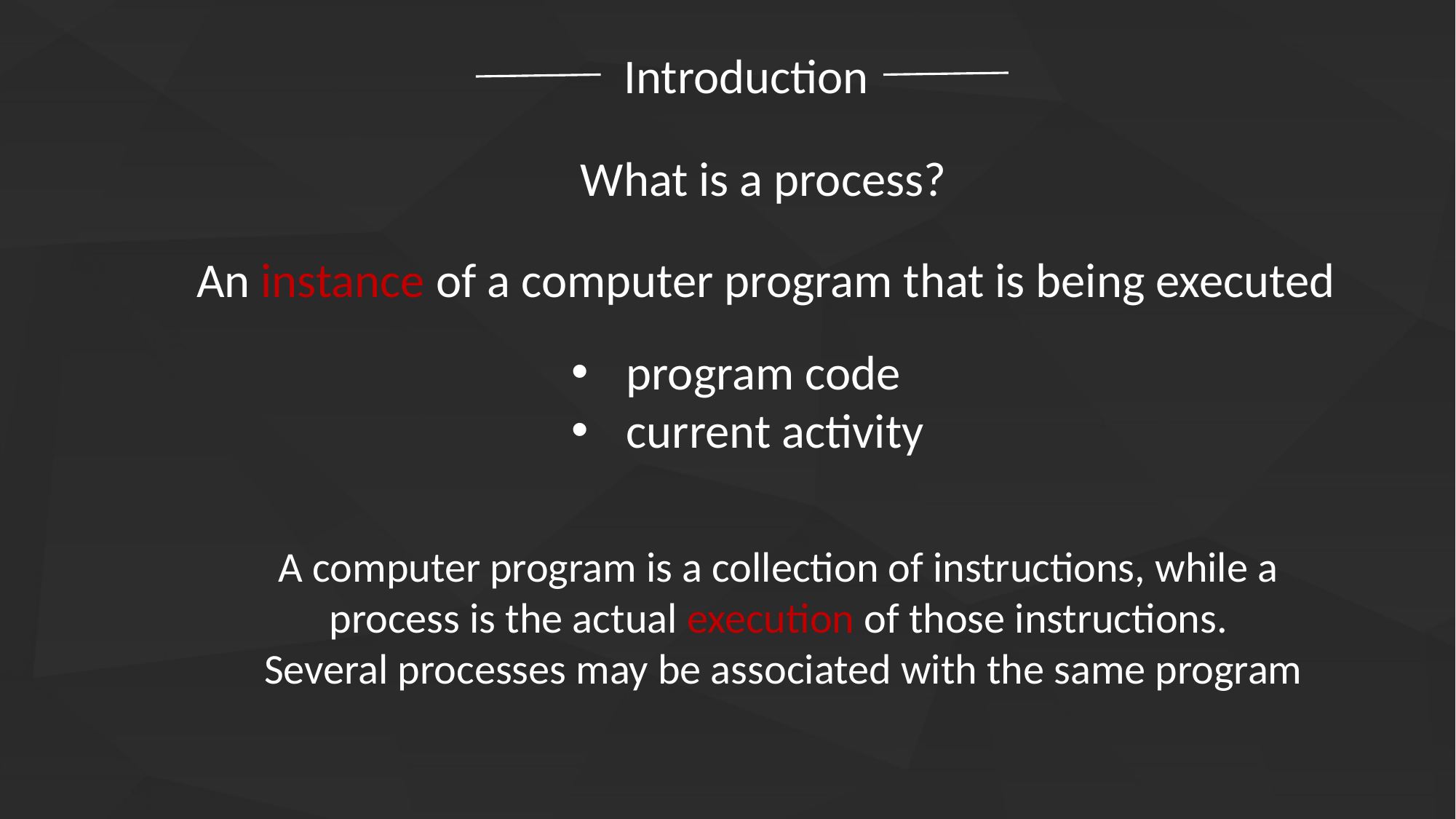

Introduction
What is a process?
 An instance of a computer program that is being executed
program code
current activity
A computer program is a collection of instructions, while a process is the actual execution of those instructions.
 Several processes may be associated with the same program